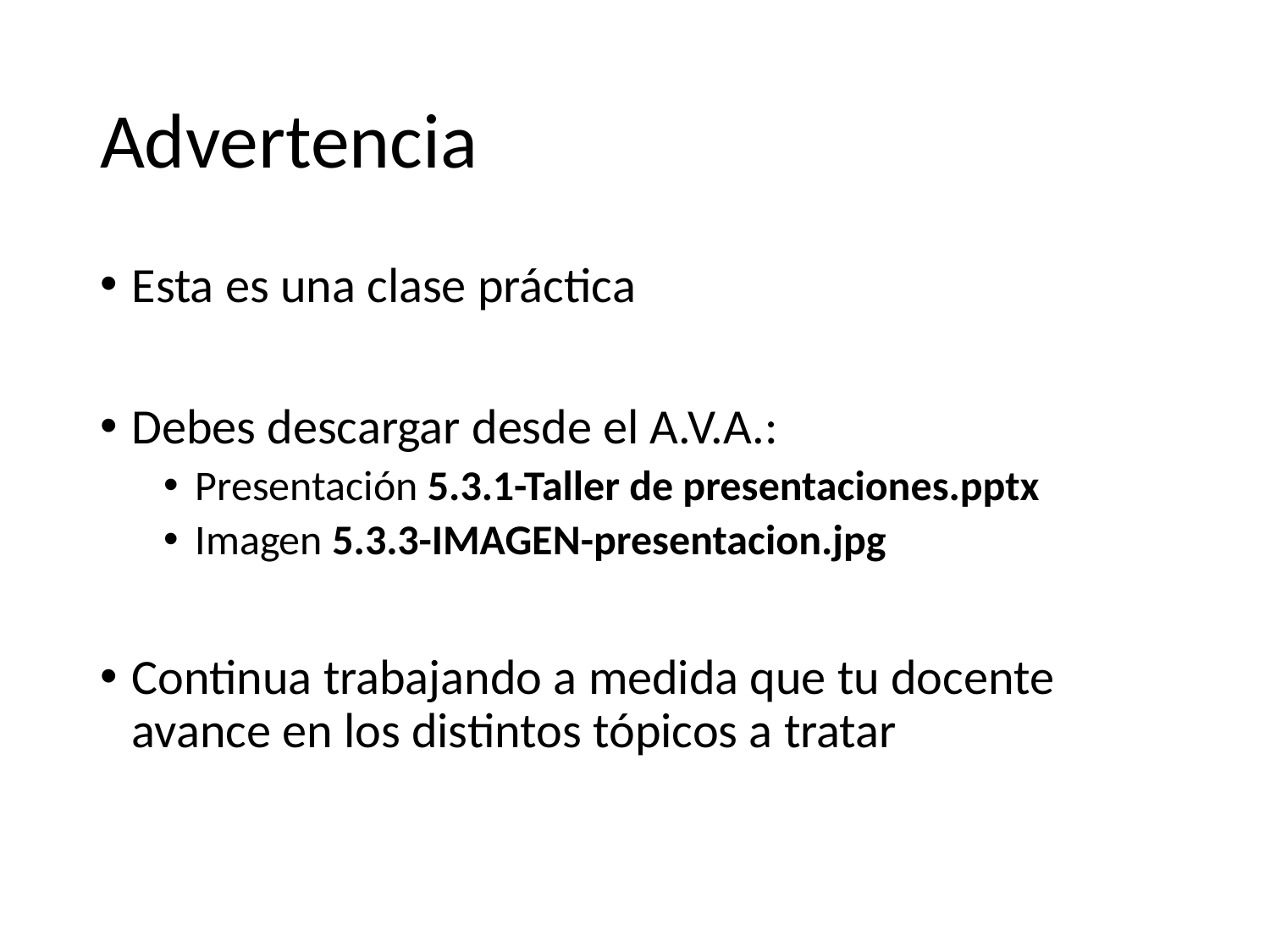

# Advertencia
Esta es una clase práctica

Debes descargar desde el A.V.A.:
Presentación 5.3.1-Taller de presentaciones.pptx
Imagen 5.3.3-IMAGEN-presentacion.jpg

Continua trabajando a medida que tu docente avance en los distintos tópicos a tratar